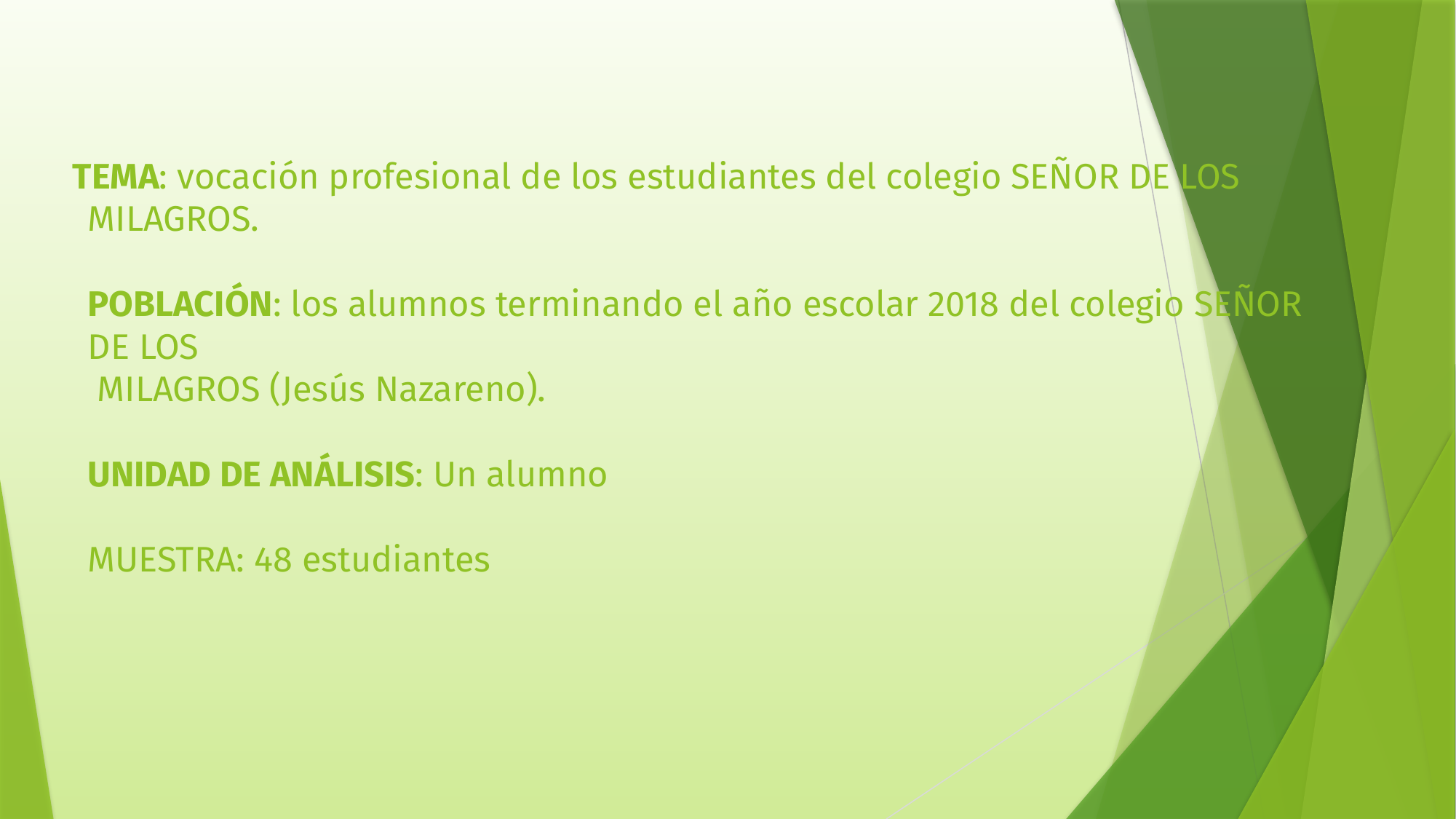

# TEMA: vocación profesional de los estudiantes del colegio SEÑOR DE LOS MILAGROS. POBLACIÓN: los alumnos terminando el año escolar 2018 del colegio SEÑOR DE LOS MILAGROS (Jesús Nazareno). UNIDAD DE ANÁLISIS: Un alumno MUESTRA: 48 estudiantes